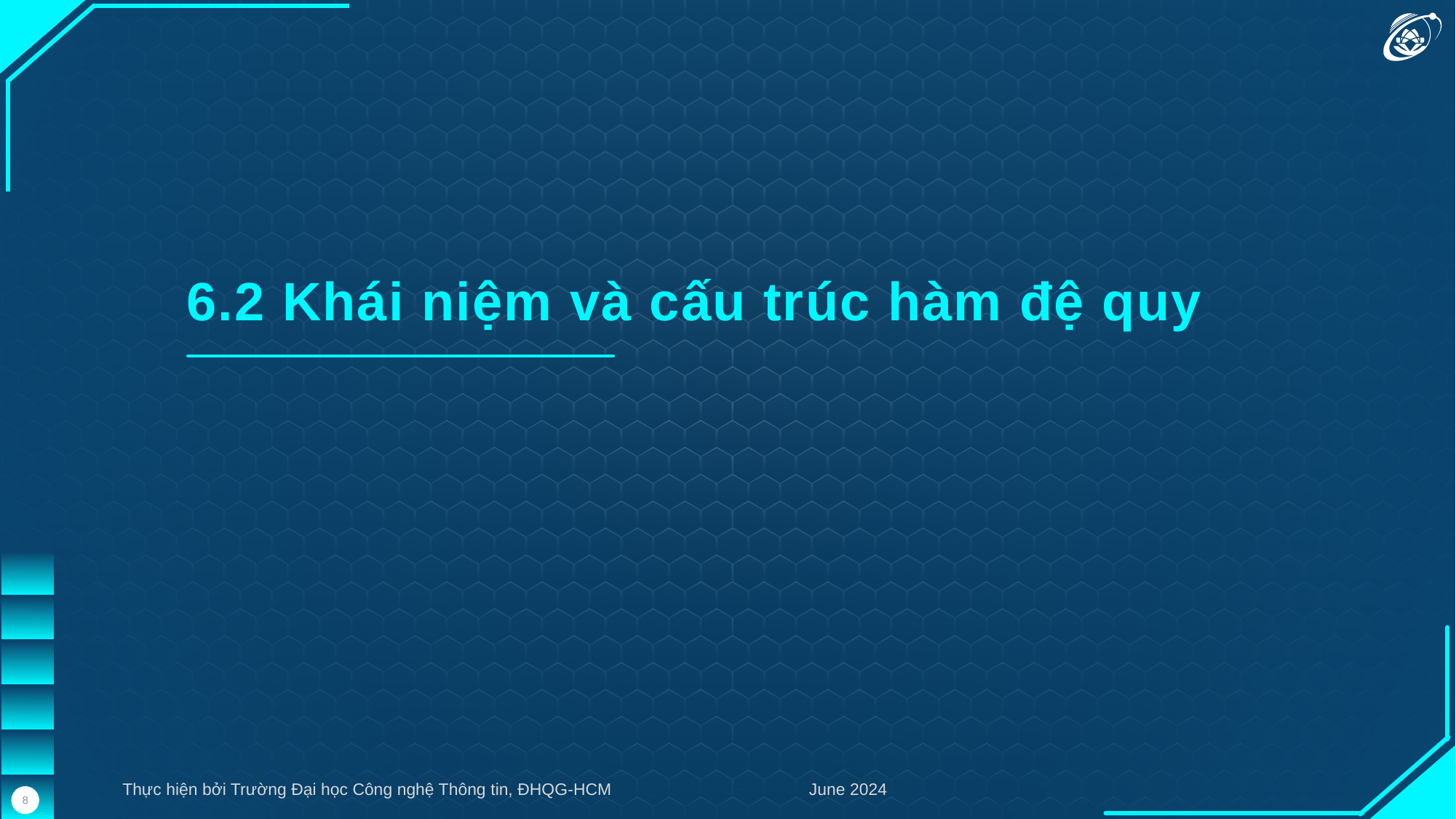

6.2 Khái niệm và cấu trúc hàm đệ quy

Thực hiện bởi Trường Đại học Công nghệ Thông tin, ĐHQG-HCM
June 2024
8